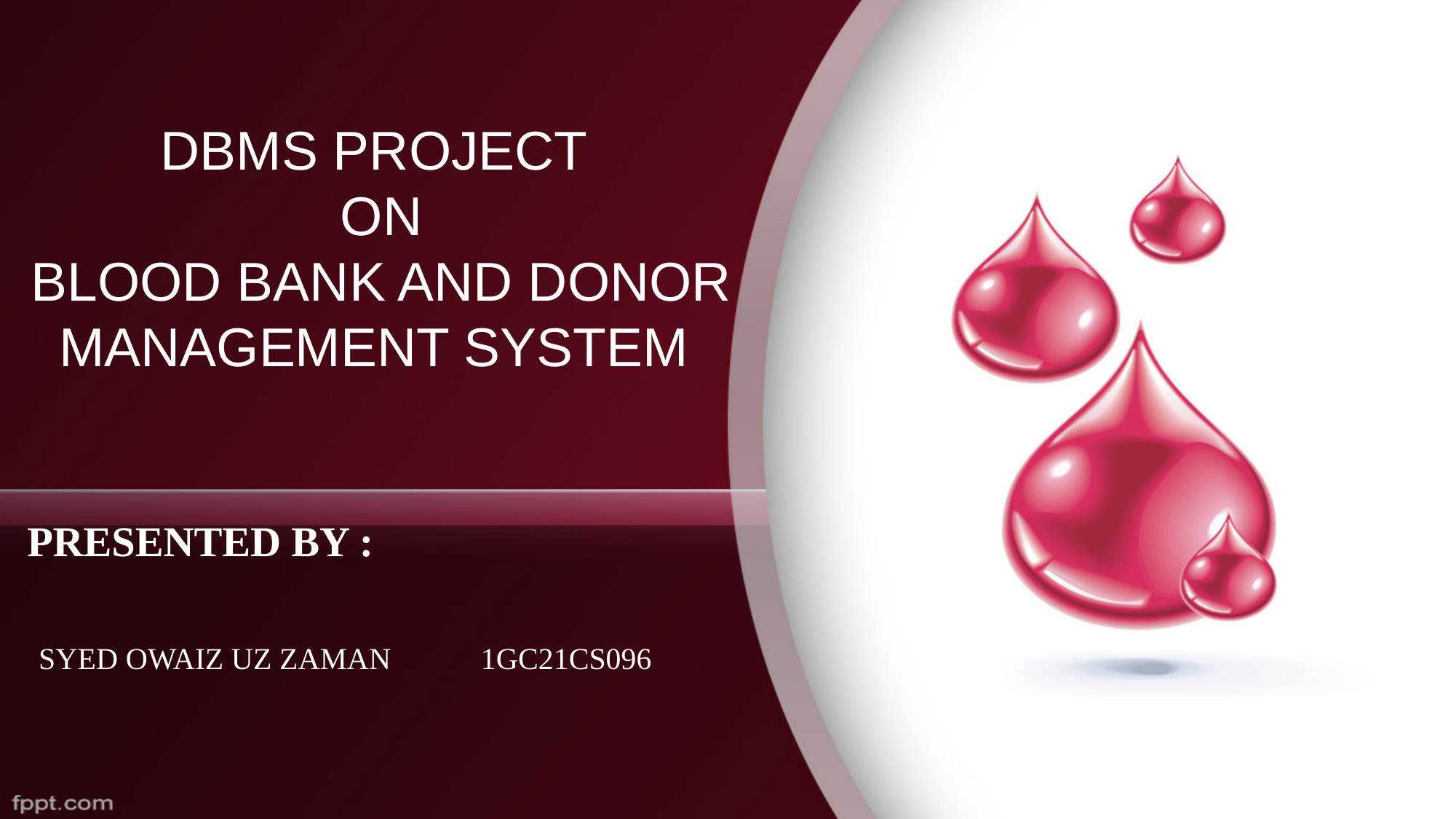

DBMS PROJECT
ON
BLOOD BANK AND DONOR MANAGEMENT SYSTEM
PRESENTED BY :
|  |  |
| --- | --- |
| SYED OWAIZ UZ ZAMAN | 1GC21CS096 |